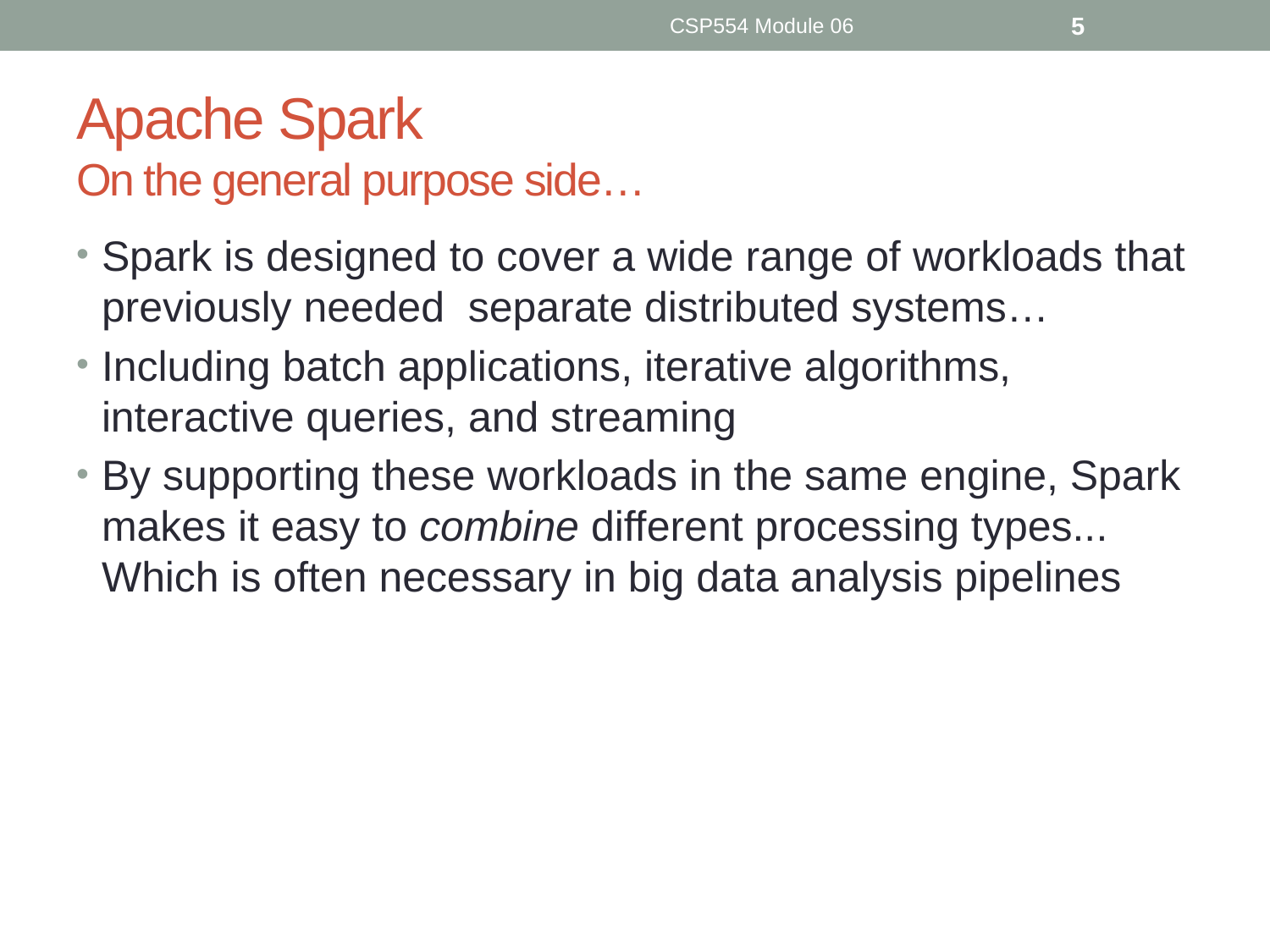

CSP554 Module 06
5
# Apache Spark On the general purpose side…
Spark is designed to cover a wide range of workloads that previously needed  separate distributed systems…
Including batch applications, iterative algorithms, interactive queries, and streaming
By supporting these workloads in the same engine, Spark makes it easy to combine different processing types... Which is often necessary in big data analysis pipelines